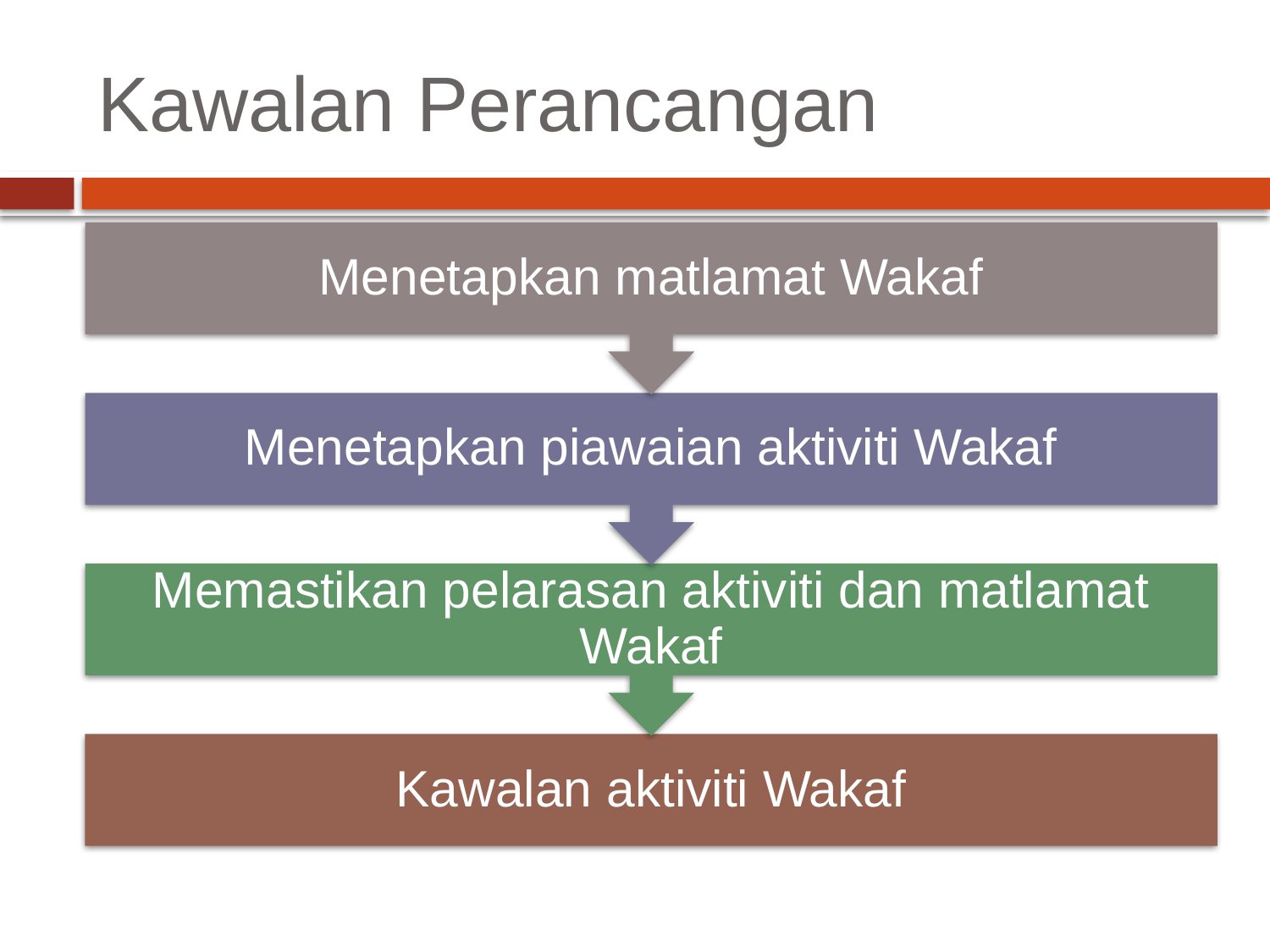

# Kawalan Perancangan
Kawalan aktiviti Wakaf
Memastikan pelarasan aktiviti dan matlamat Wakaf
Menetapkan piawaian aktiviti Wakaf
Menetapkan matlamat Wakaf